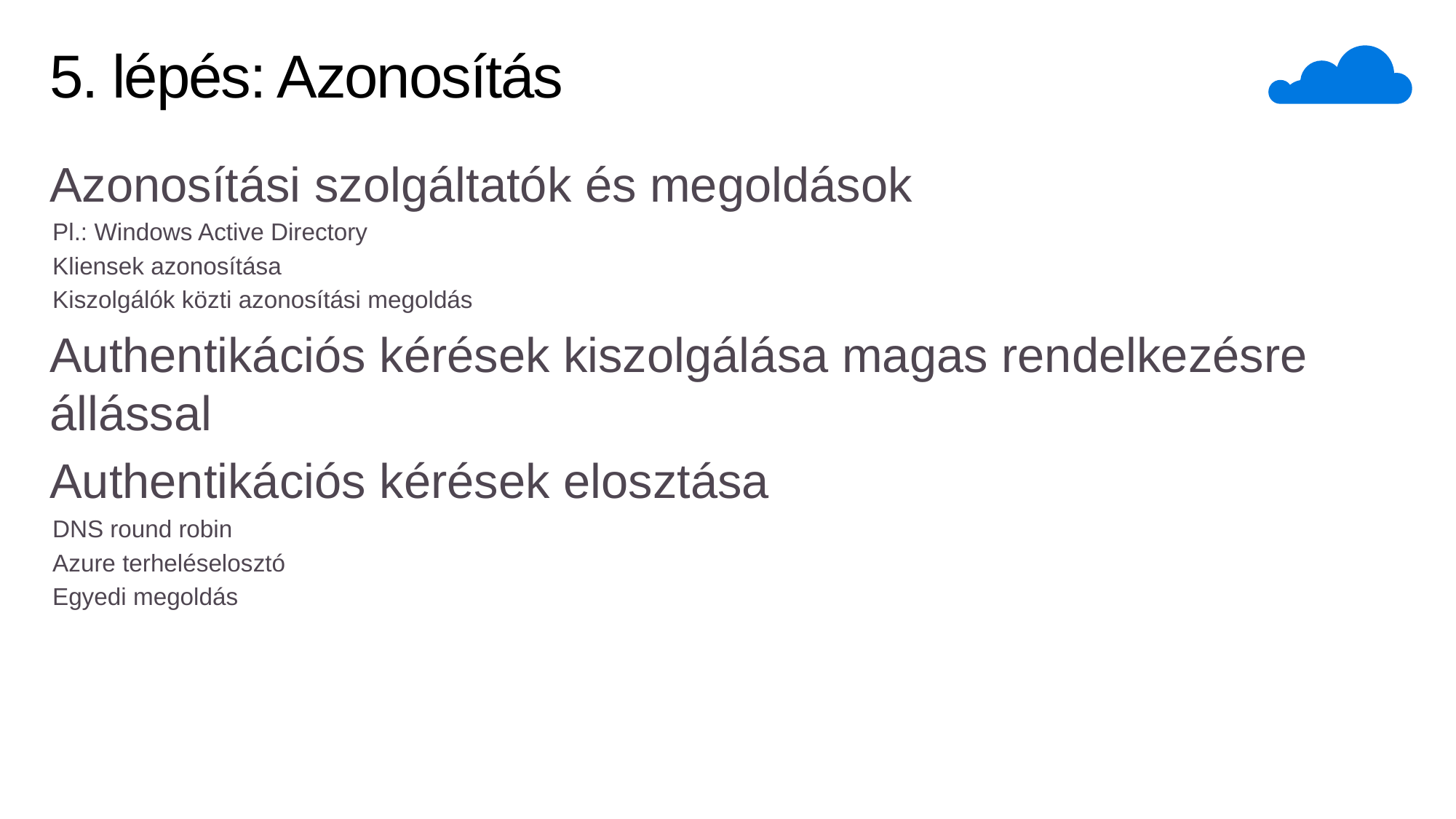

# 5. lépés: Azonosítás
Azonosítási szolgáltatók és megoldások
Pl.: Windows Active Directory
Kliensek azonosítása
Kiszolgálók közti azonosítási megoldás
Authentikációs kérések kiszolgálása magas rendelkezésre állással
Authentikációs kérések elosztása
DNS round robin
Azure terheléselosztó
Egyedi megoldás